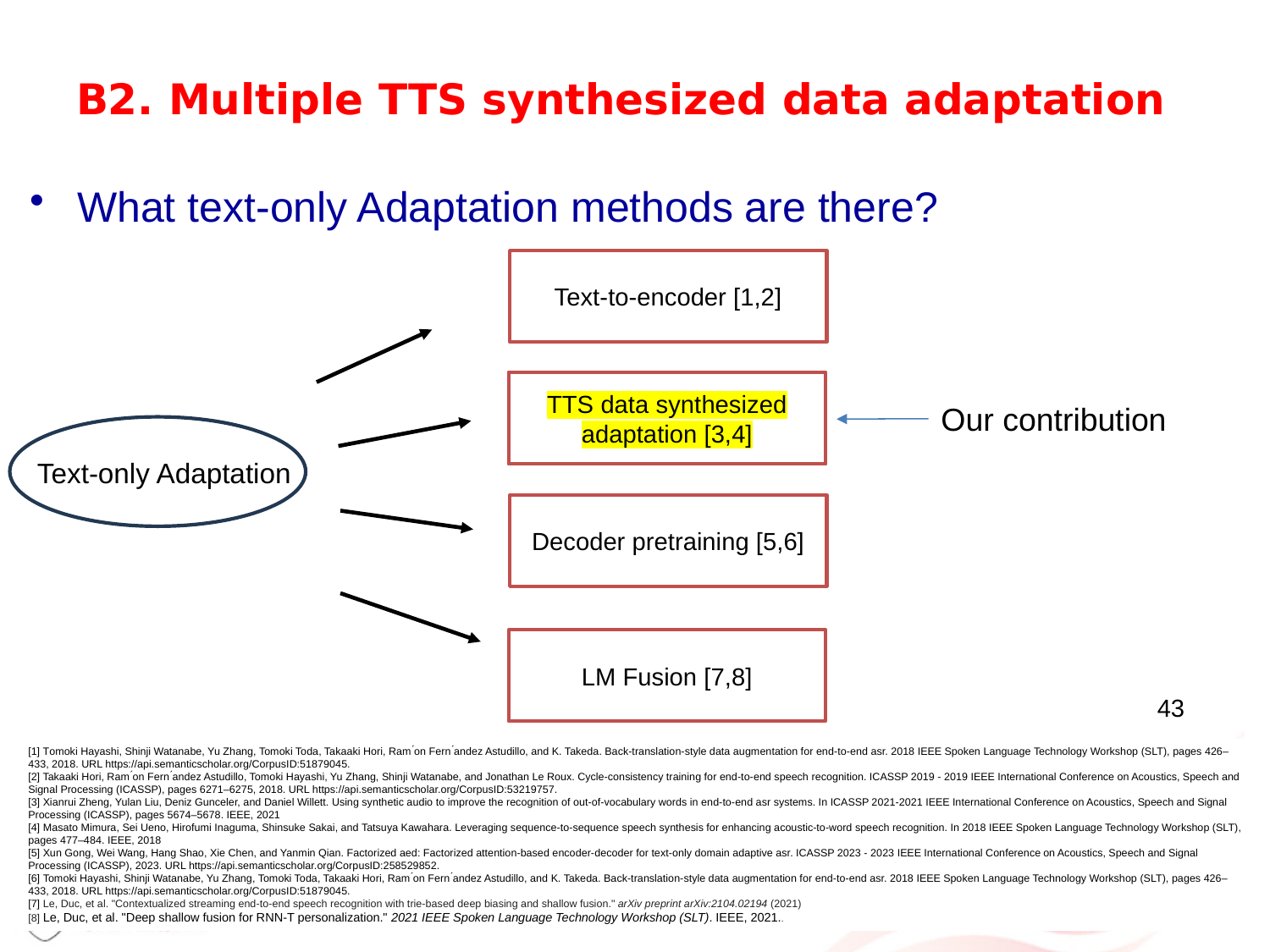

# B2. Multiple TTS synthesized data adaptation
What text-only Adaptation methods are there?

Text-to-encoder [1,2]
TTS data synthesized adaptation [3,4]
TTS data synthesized adaptation [3,4]
Our contribution

Text-only Adaptation
Decoder pretraining [5,6]
LM Fusion [7,8]
43
[1] Tomoki Hayashi, Shinji Watanabe, Yu Zhang, Tomoki Toda, Takaaki Hori, Ram ́on Fern ́andez Astudillo, and K. Takeda. Back-translation-style data augmentation for end-to-end asr. 2018 IEEE Spoken Language Technology Workshop (SLT), pages 426–433, 2018. URL https://api.semanticscholar.org/CorpusID:51879045.
[2] Takaaki Hori, Ram ́on Fern ́andez Astudillo, Tomoki Hayashi, Yu Zhang, Shinji Watanabe, and Jonathan Le Roux. Cycle-consistency training for end-to-end speech recognition. ICASSP 2019 - 2019 IEEE International Conference on Acoustics, Speech and Signal Processing (ICASSP), pages 6271–6275, 2018. URL https://api.semanticscholar.org/CorpusID:53219757.
[3] Xianrui Zheng, Yulan Liu, Deniz Gunceler, and Daniel Willett. Using synthetic audio to improve the recognition of out-of-vocabulary words in end-to-end asr systems. In ICASSP 2021-2021 IEEE International Conference on Acoustics, Speech and Signal Processing (ICASSP), pages 5674–5678. IEEE, 2021
[4] Masato Mimura, Sei Ueno, Hirofumi Inaguma, Shinsuke Sakai, and Tatsuya Kawahara. Leveraging sequence-to-sequence speech synthesis for enhancing acoustic-to-word speech recognition. In 2018 IEEE Spoken Language Technology Workshop (SLT), pages 477–484. IEEE, 2018
[5] Xun Gong, Wei Wang, Hang Shao, Xie Chen, and Yanmin Qian. Factorized aed: Factorized attention-based encoder-decoder for text-only domain adaptive asr. ICASSP 2023 - 2023 IEEE International Conference on Acoustics, Speech and Signal Processing (ICASSP), 2023. URL https://api.semanticscholar.org/CorpusID:258529852.
[6] Tomoki Hayashi, Shinji Watanabe, Yu Zhang, Tomoki Toda, Takaaki Hori, Ram ́on Fern ́andez Astudillo, and K. Takeda. Back-translation-style data augmentation for end-to-end asr. 2018 IEEE Spoken Language Technology Workshop (SLT), pages 426–433, 2018. URL https://api.semanticscholar.org/CorpusID:51879045.
[7] Le, Duc, et al. "Contextualized streaming end-to-end speech recognition with trie-based deep biasing and shallow fusion." arXiv preprint arXiv:2104.02194 (2021)
[8] Le, Duc, et al. "Deep shallow fusion for RNN-T personalization." 2021 IEEE Spoken Language Technology Workshop (SLT). IEEE, 2021..